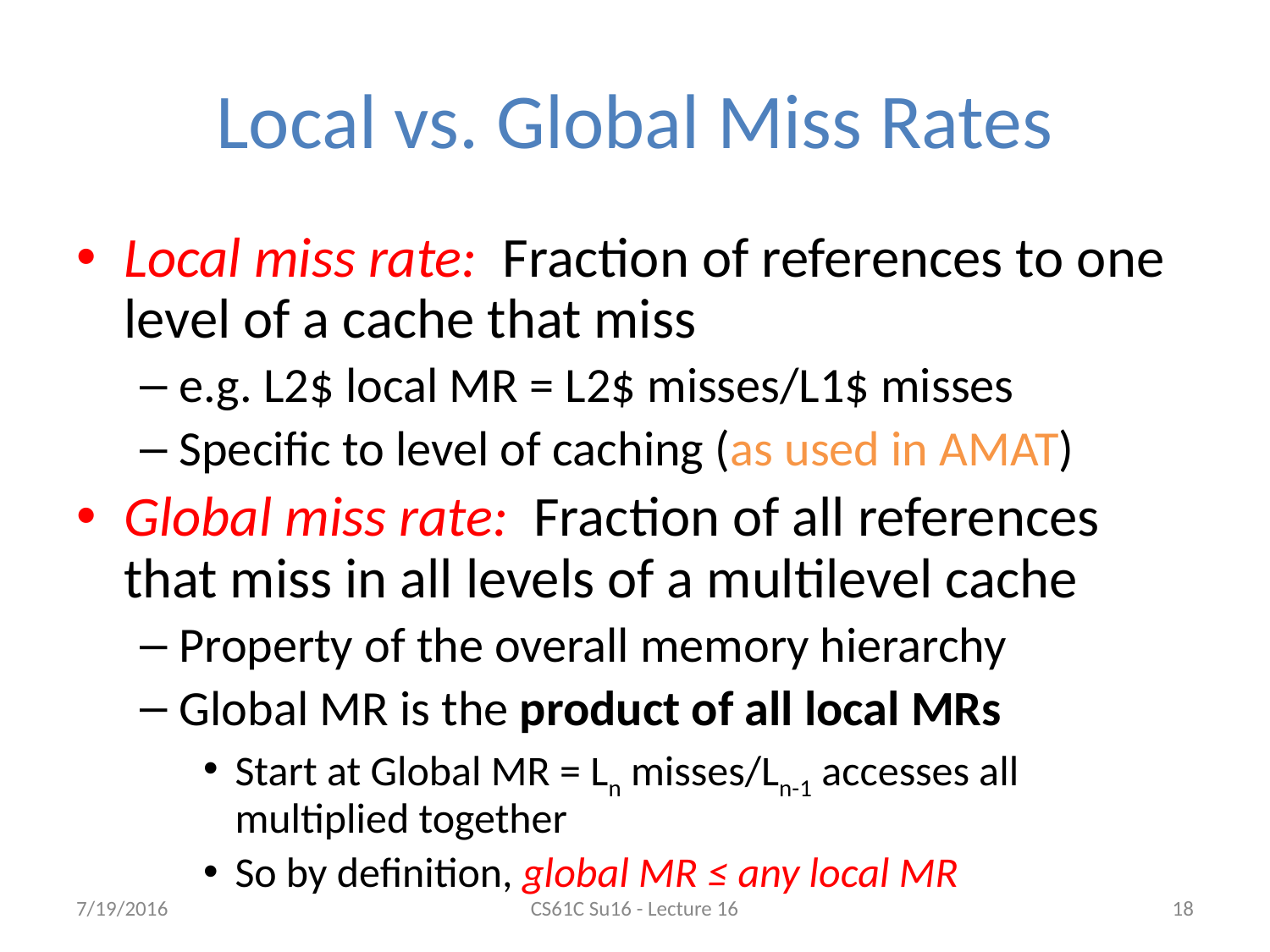

# Local vs. Global Miss Rates
Local miss rate:  Fraction of references to one level of a cache that miss
e.g. L2$ local MR = L2$ misses/L1$ misses
Specific to level of caching (as used in AMAT)
Global miss rate:  Fraction of all references that miss in all levels of a multilevel cache
Property of the overall memory hierarchy
Global MR is the product of all local MRs
Start at Global MR = Ln misses/Ln-1 accesses all multiplied together
So by definition, global MR ≤ any local MR

7/19/2016
CS61C Su16 - Lecture 16
18